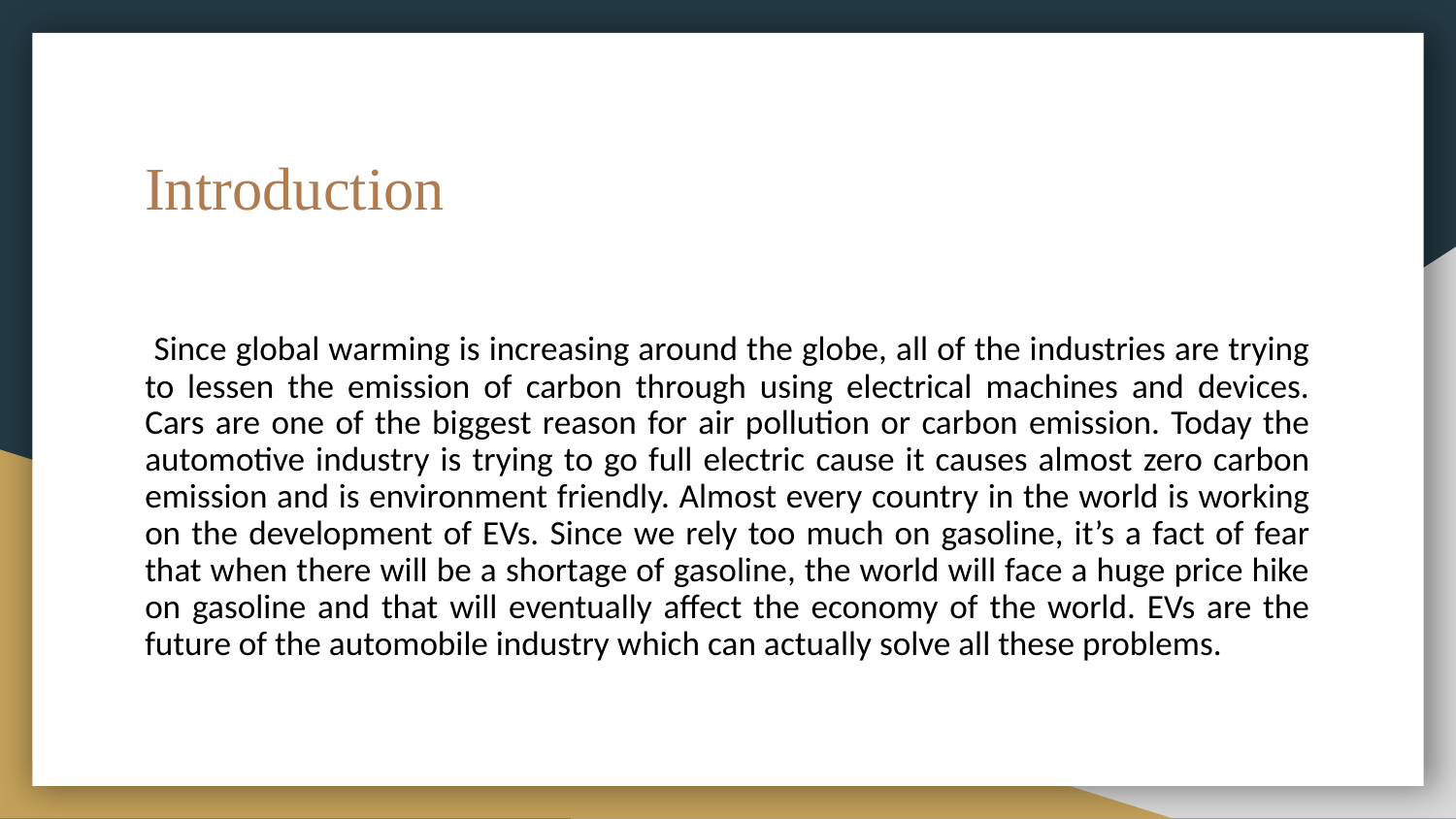

# Introduction
 Since global warming is increasing around the globe, all of the industries are trying to lessen the emission of carbon through using electrical machines and devices. Cars are one of the biggest reason for air pollution or carbon emission. Today the automotive industry is trying to go full electric cause it causes almost zero carbon emission and is environment friendly. Almost every country in the world is working on the development of EVs. Since we rely too much on gasoline, it’s a fact of fear that when there will be a shortage of gasoline, the world will face a huge price hike on gasoline and that will eventually affect the economy of the world. EVs are the future of the automobile industry which can actually solve all these problems.